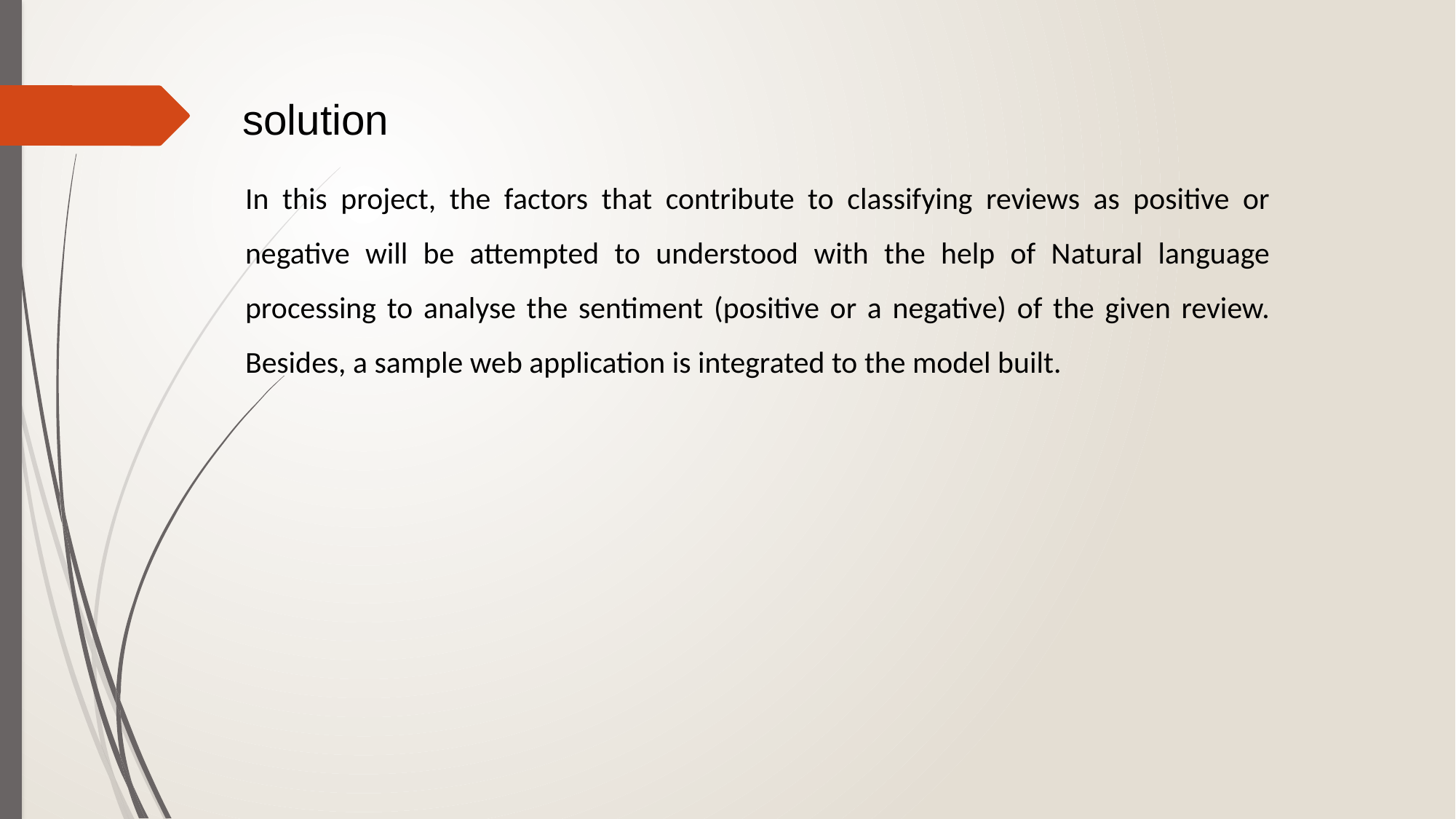

solution
In this project, the factors that contribute to classifying reviews as positive or negative will be attempted to understood with the help of Natural language processing to analyse the sentiment (positive or a negative) of the given review. Besides, a sample web application is integrated to the model built.